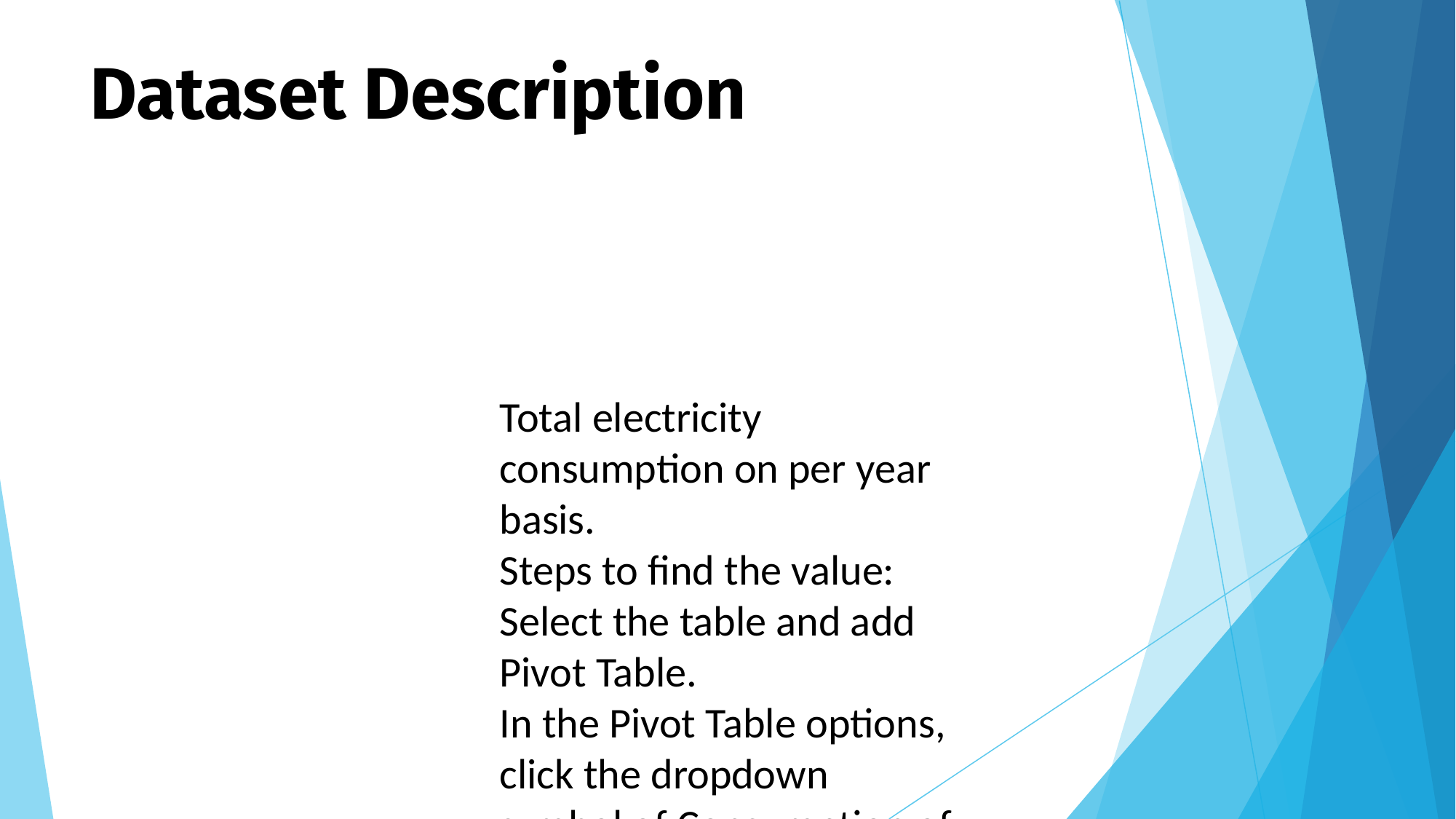

# Dataset Description
Total electricity consumption on per year basis.
Steps to find the value:
Select the table and add Pivot Table.
In the Pivot Table options, click the dropdown symbol of Consumption of Electricity (in lakh units)-Total Consumption and select Add to Values.
In the
∑
∑ Values box, Consumption of Electricity (in lakh units)-Total Consumption is added. Click the Dropdown menu there and select Value Field Settings.
In the Summarize Value By, choose SUM and click OK.